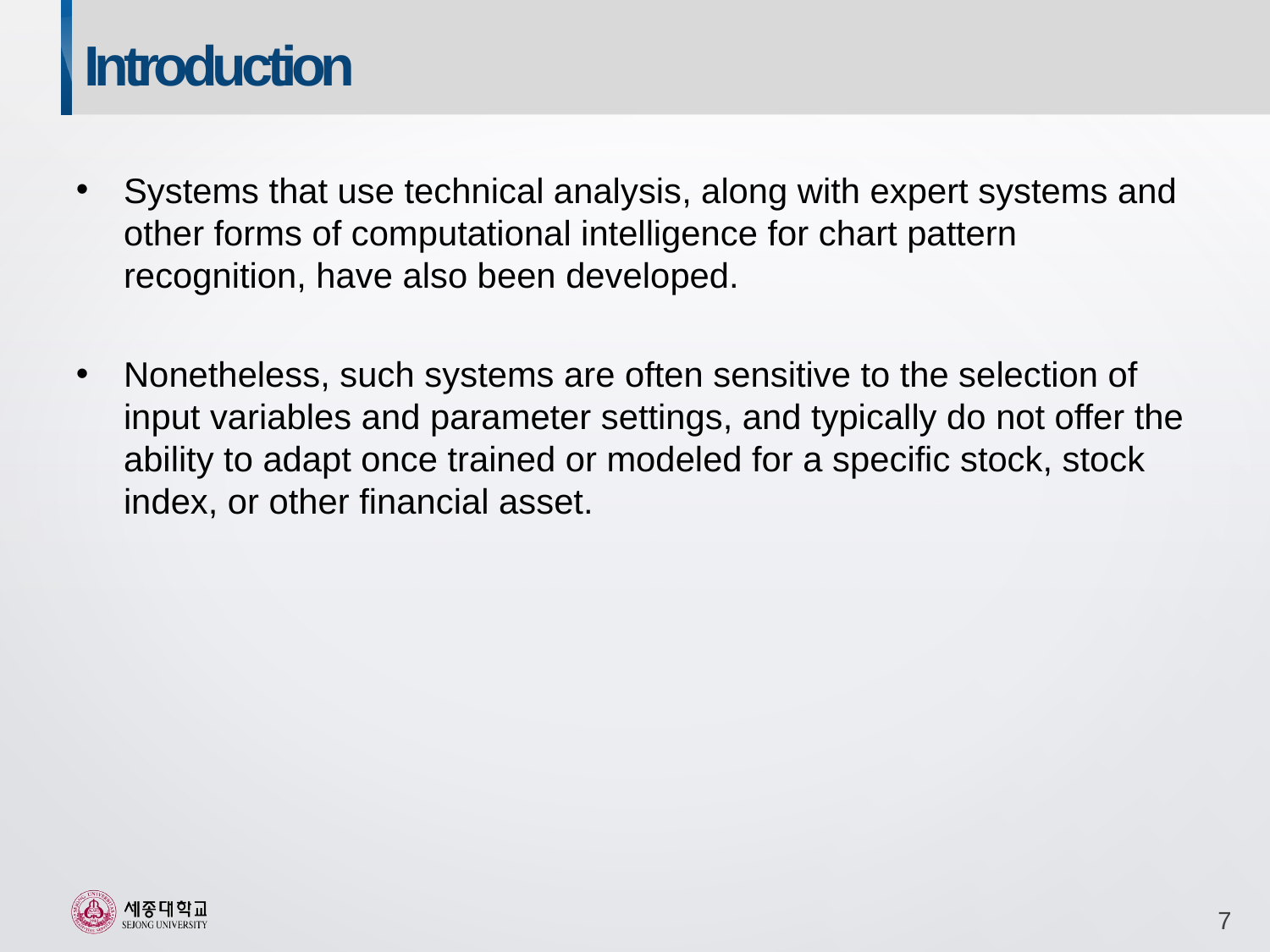

Introduction
Systems that use technical analysis, along with expert systems and other forms of computational intelligence for chart pattern recognition, have also been developed.

Nonetheless, such systems are often sensitive to the selection of input variables and parameter settings, and typically do not offer the ability to adapt once trained or modeled for a specific stock, stock index, or other financial asset.